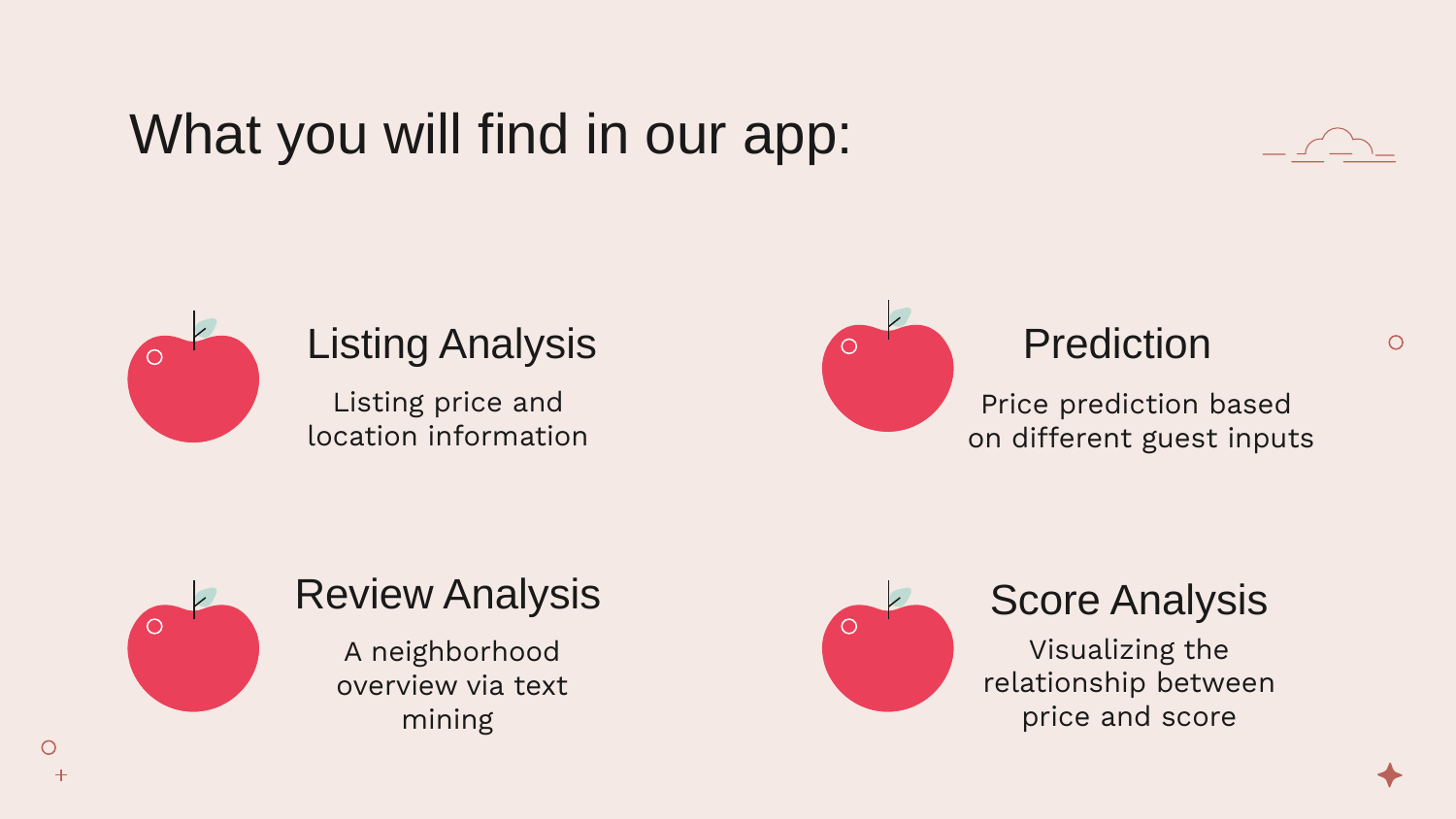

# What you will find in our app:
Prediction
Listing Analysis

Price prediction based
on different guest inputs
Listing price and location information

Review Analysis
Score Analysis

Visualizing the relationship between price and score
A neighborhood overview via text mining